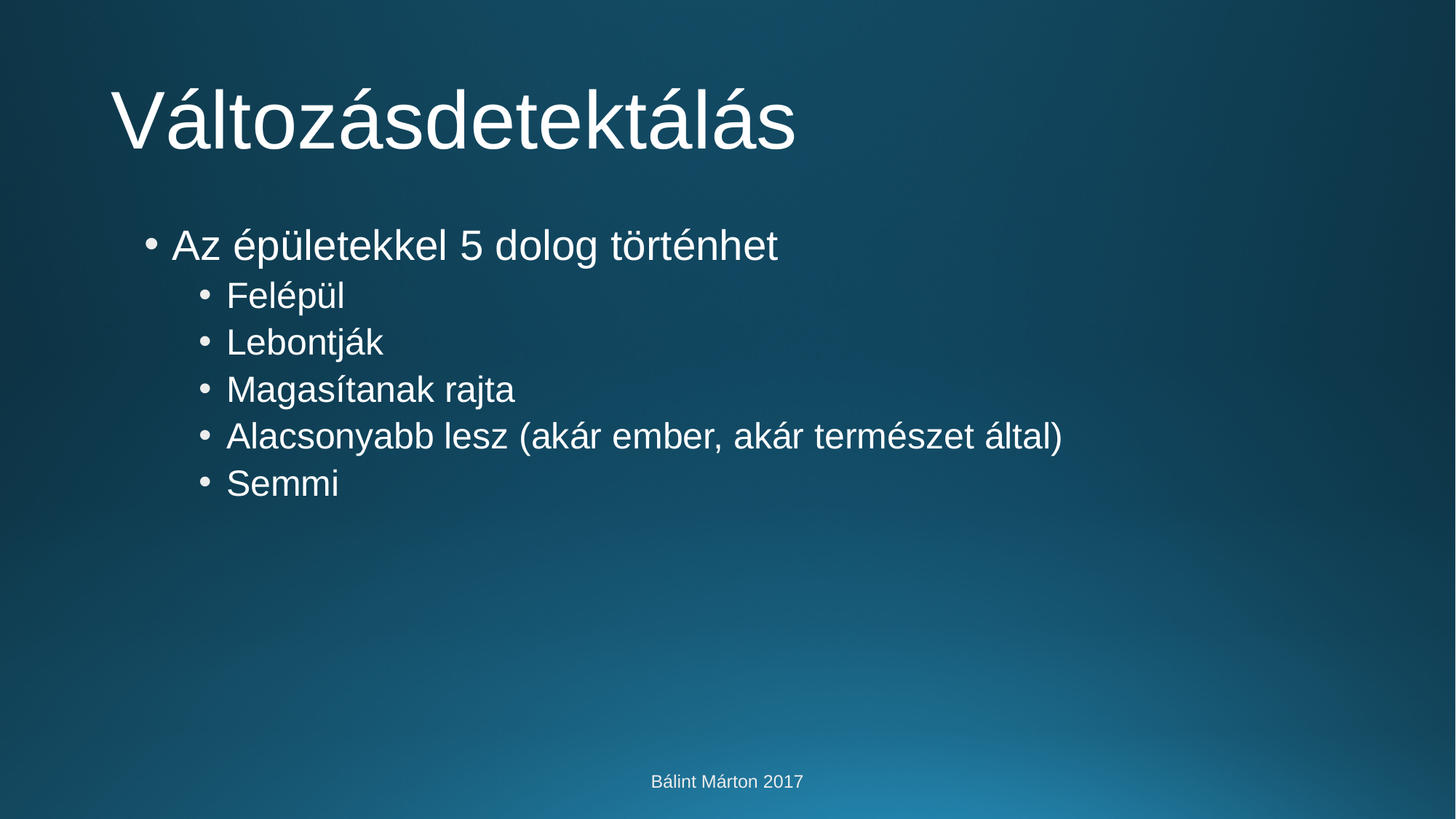

# Változásdetektálás
Az épületekkel 5 dolog történhet
Felépül
Lebontják
Magasítanak rajta
Alacsonyabb lesz (akár ember, akár természet által)
Semmi
Bálint Márton 2017